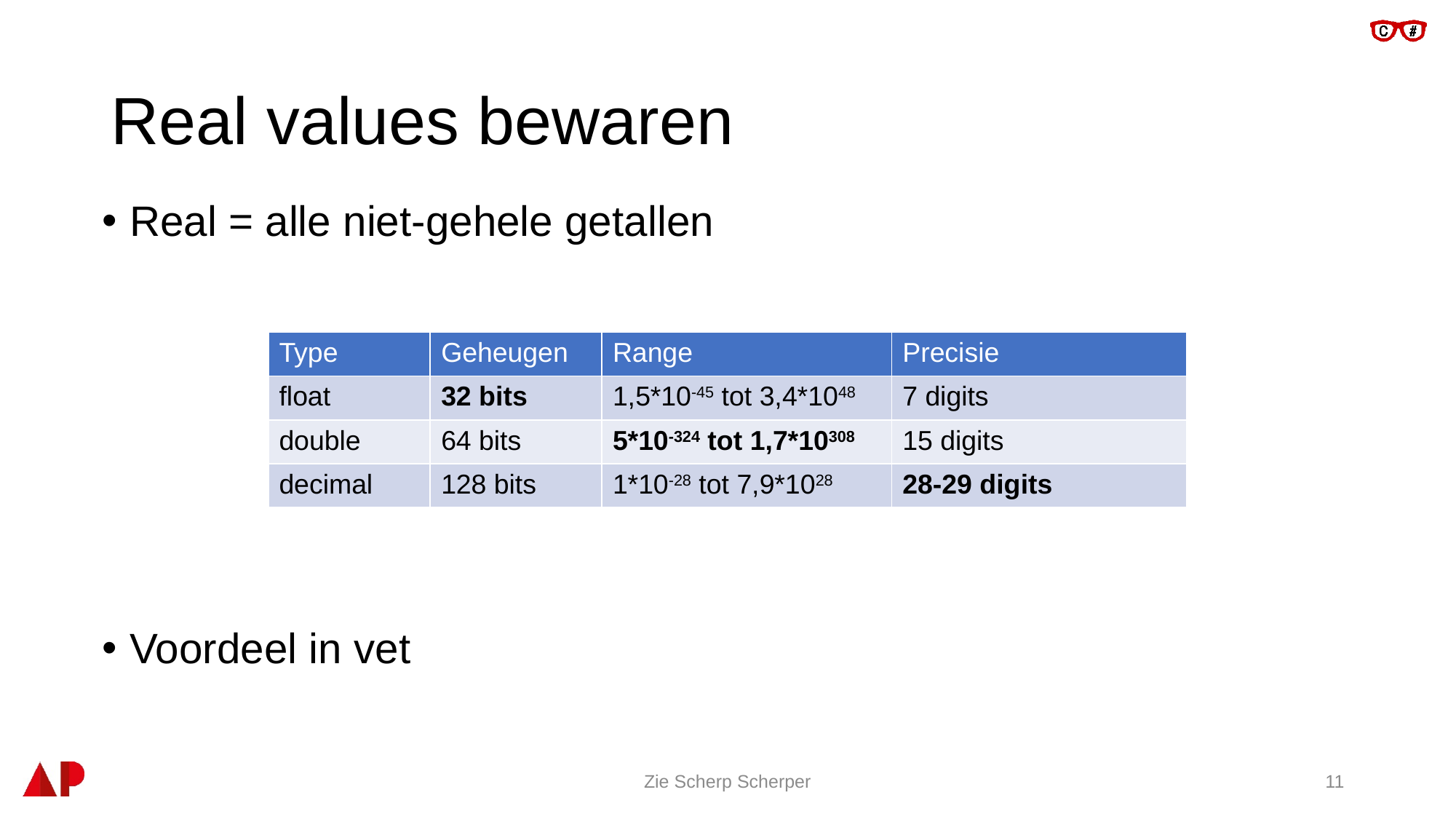

# Real values bewaren
Real = alle niet-gehele getallen

Voordeel in vet
| Type | Geheugen | Range | Precisie |
| --- | --- | --- | --- |
| float | 32 bits | 1,5\*10-45 tot 3,4\*1048 | 7 digits |
| double | 64 bits | 5\*10-324 tot 1,7\*10308 | 15 digits |
| decimal | 128 bits | 1\*10-28 tot 7,9\*1028 | 28-29 digits |
Zie Scherp Scherper
11